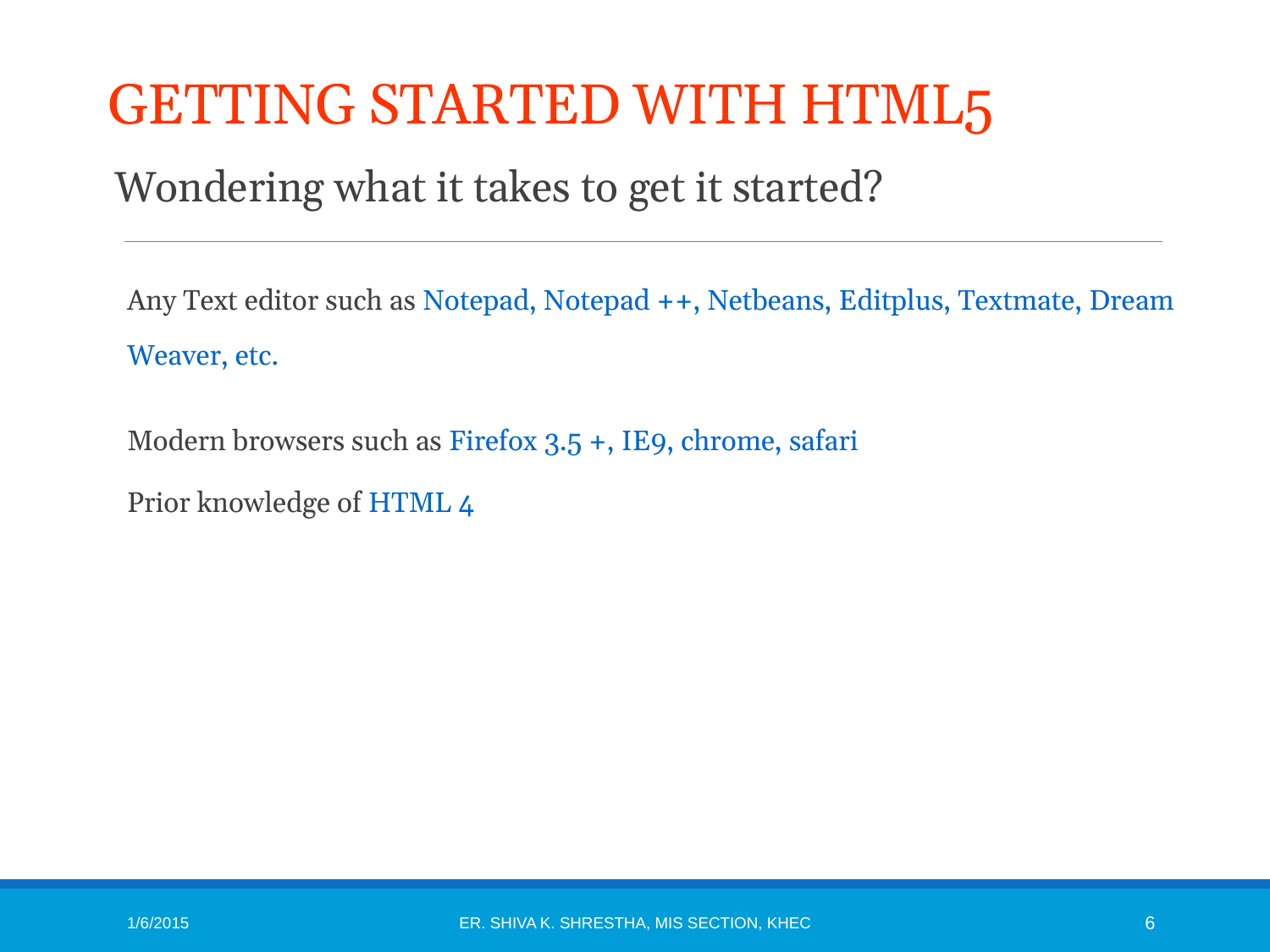

# GETTING STARTED WITH HTML5
Wondering what it takes to get it started?
Any Text editor such as Notepad, Notepad ++, Netbeans, Editplus, Textmate, Dream
Weaver, etc.
Modern browsers such as Firefox 3.5 +, IE9, chrome, safari
Prior knowledge of HTML 4
1/6/2015
Er. Shiva K. Shrestha, MIS Section, KhEC
6